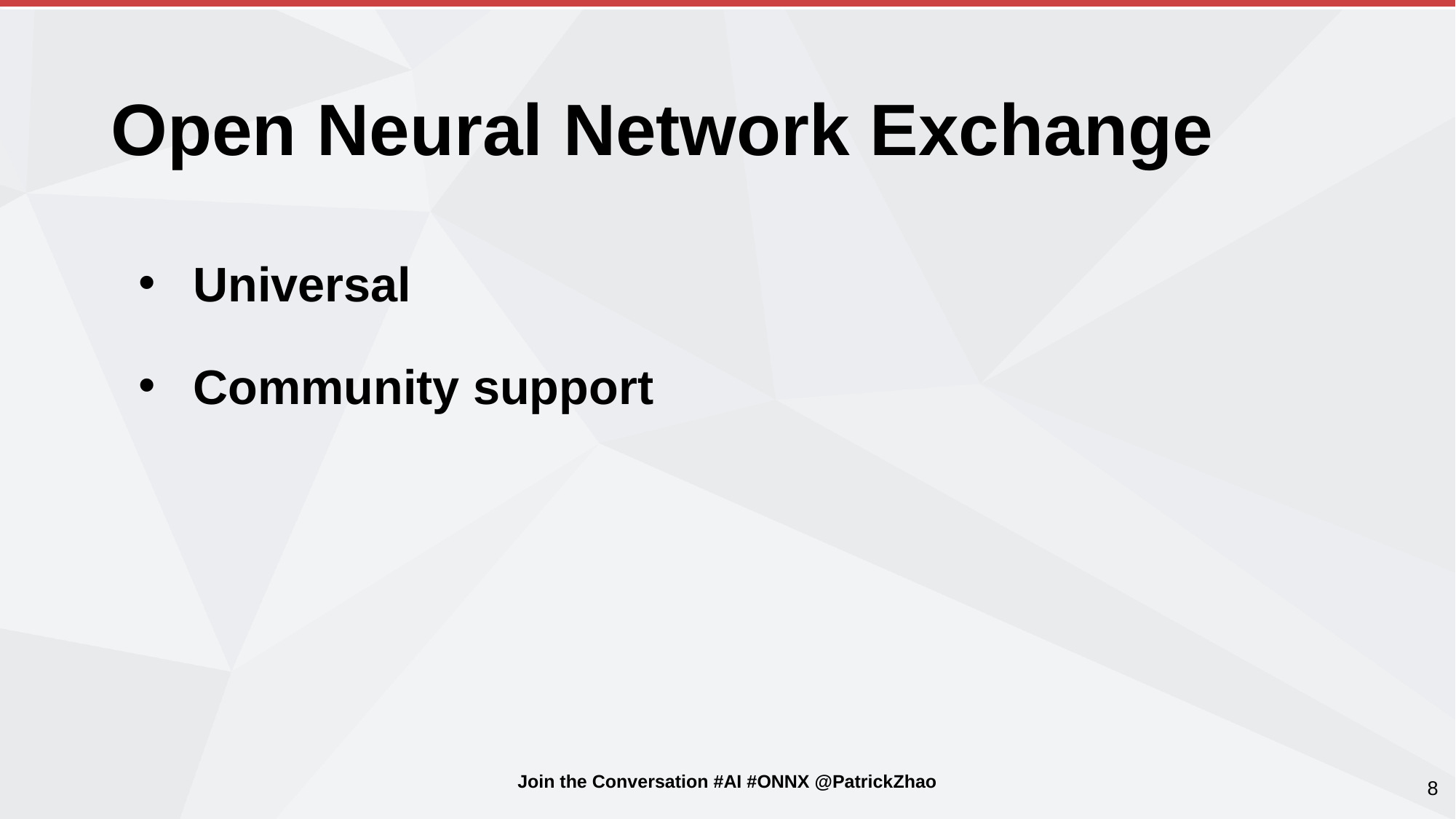

# Open Neural Network Exchange
Universal
Community support

8
Join the Conversation #AI #ONNX @PatrickZhao